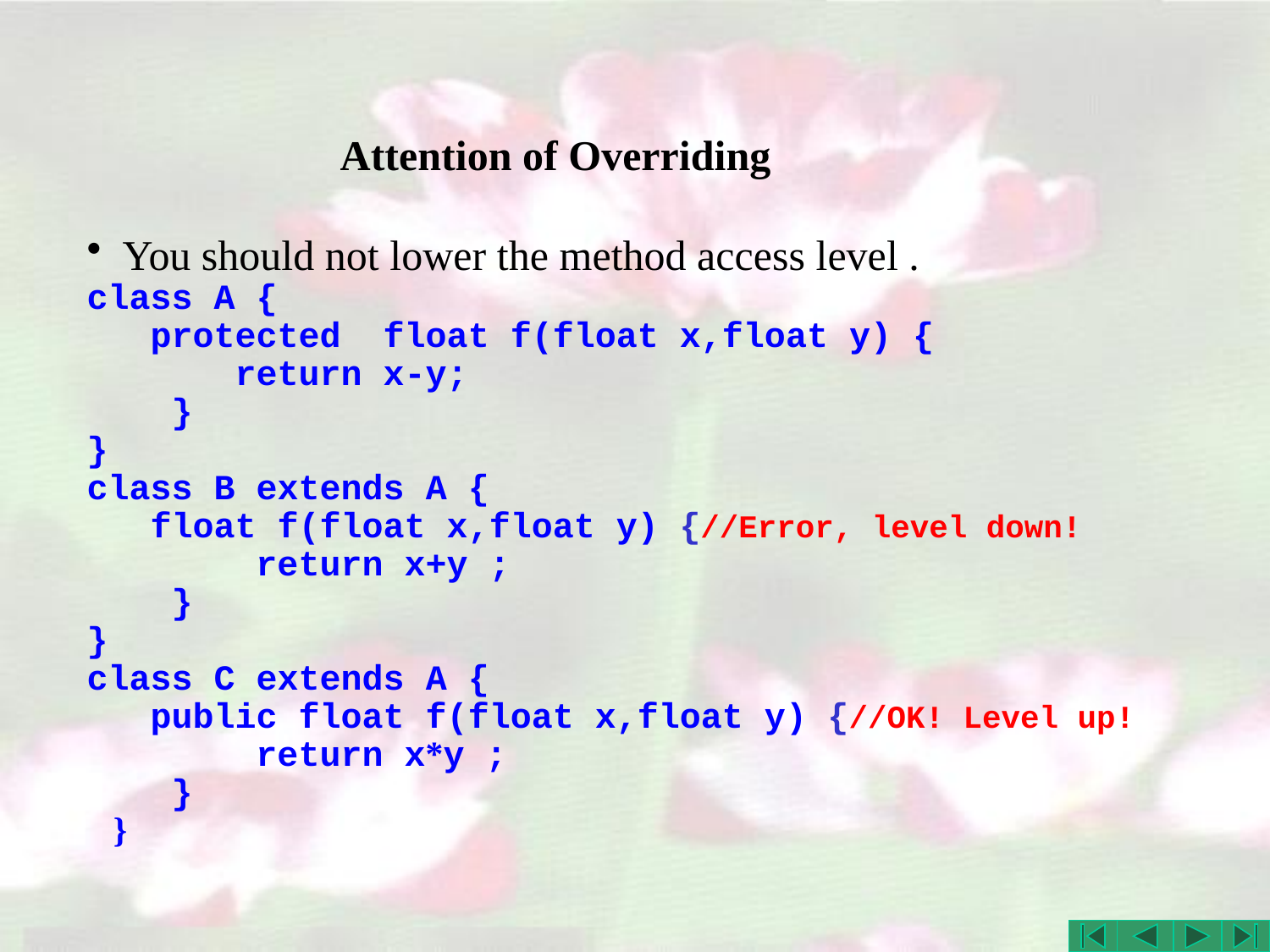

# Attention of Overriding
You should not lower the method access level .
class A {
   protected  float f(float x,float y) {
       return x-y;
    }
}
class B extends A {
   float f(float x,float y) {//Error, level down!
        return x+y ;
    }
}
class C extends A {
   public float f(float x,float y) {//OK! Level up!
        return x*y ;
    }
   }